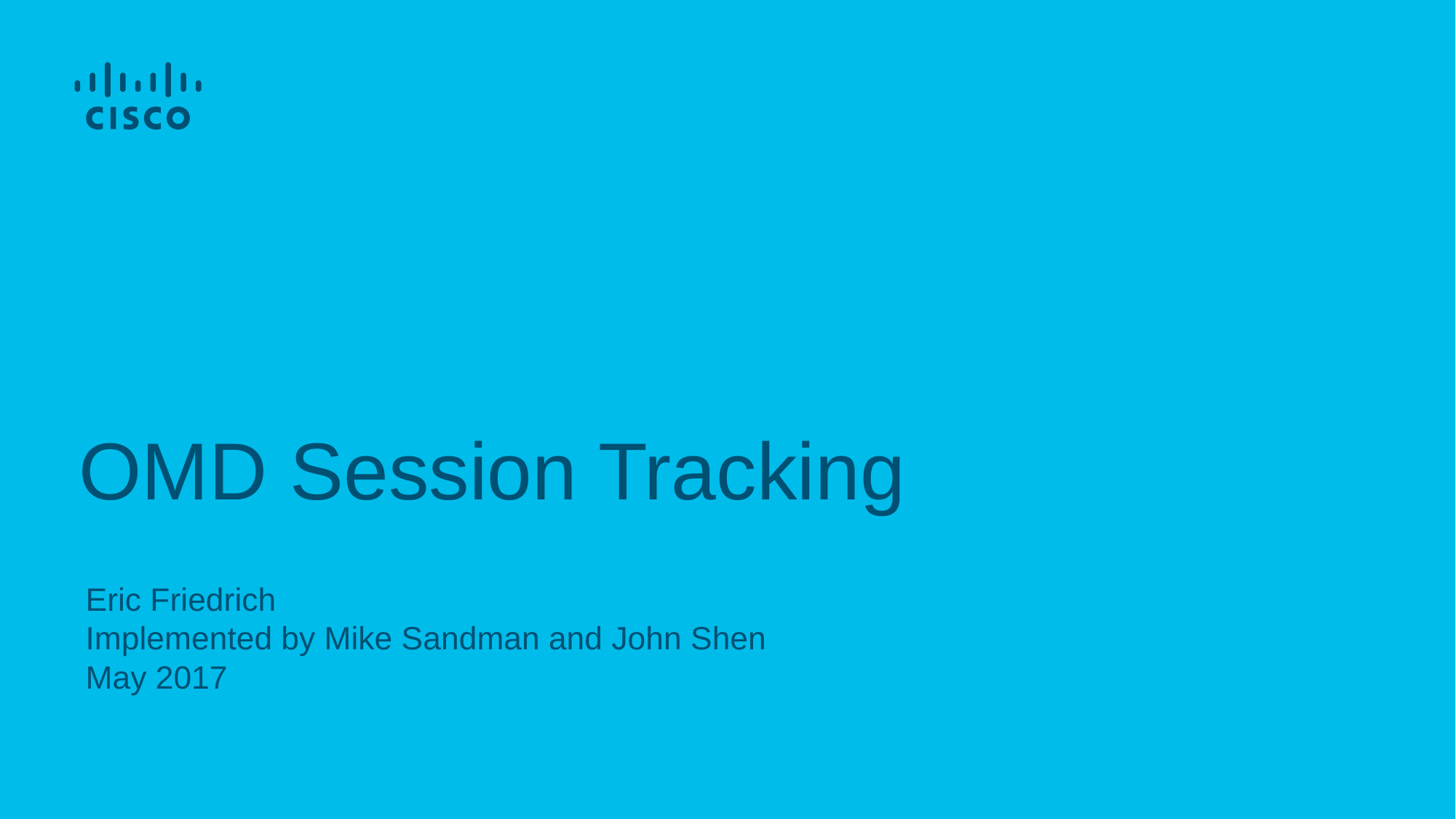

# OMD Session Tracking
Eric Friedrich
Implemented by Mike Sandman and John Shen
May 2017